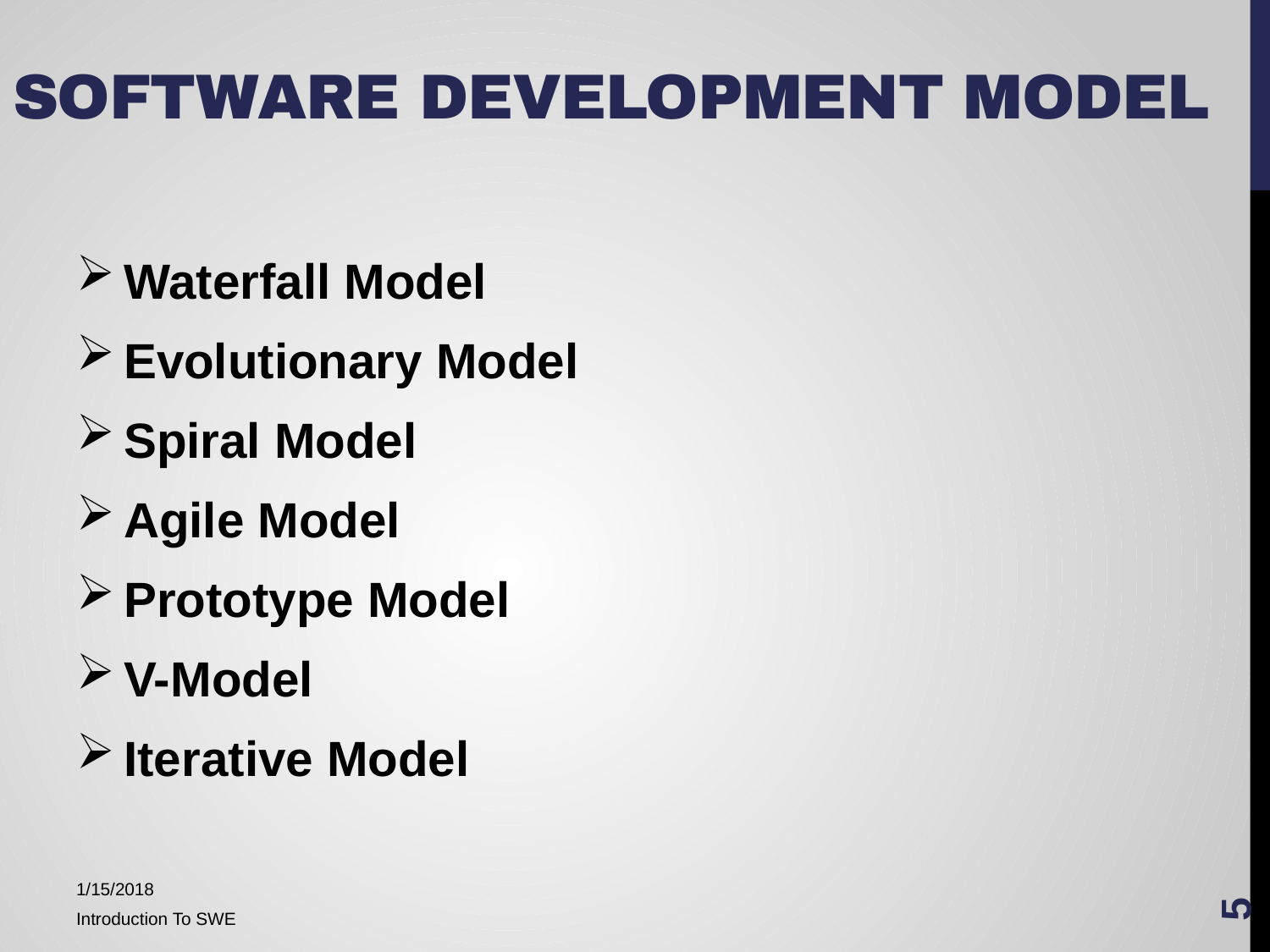

# Software development Model
Waterfall Model
Evolutionary Model
Spiral Model
Agile Model
Prototype Model
V-Model
Iterative Model
5
1/15/2018
Introduction To SWE